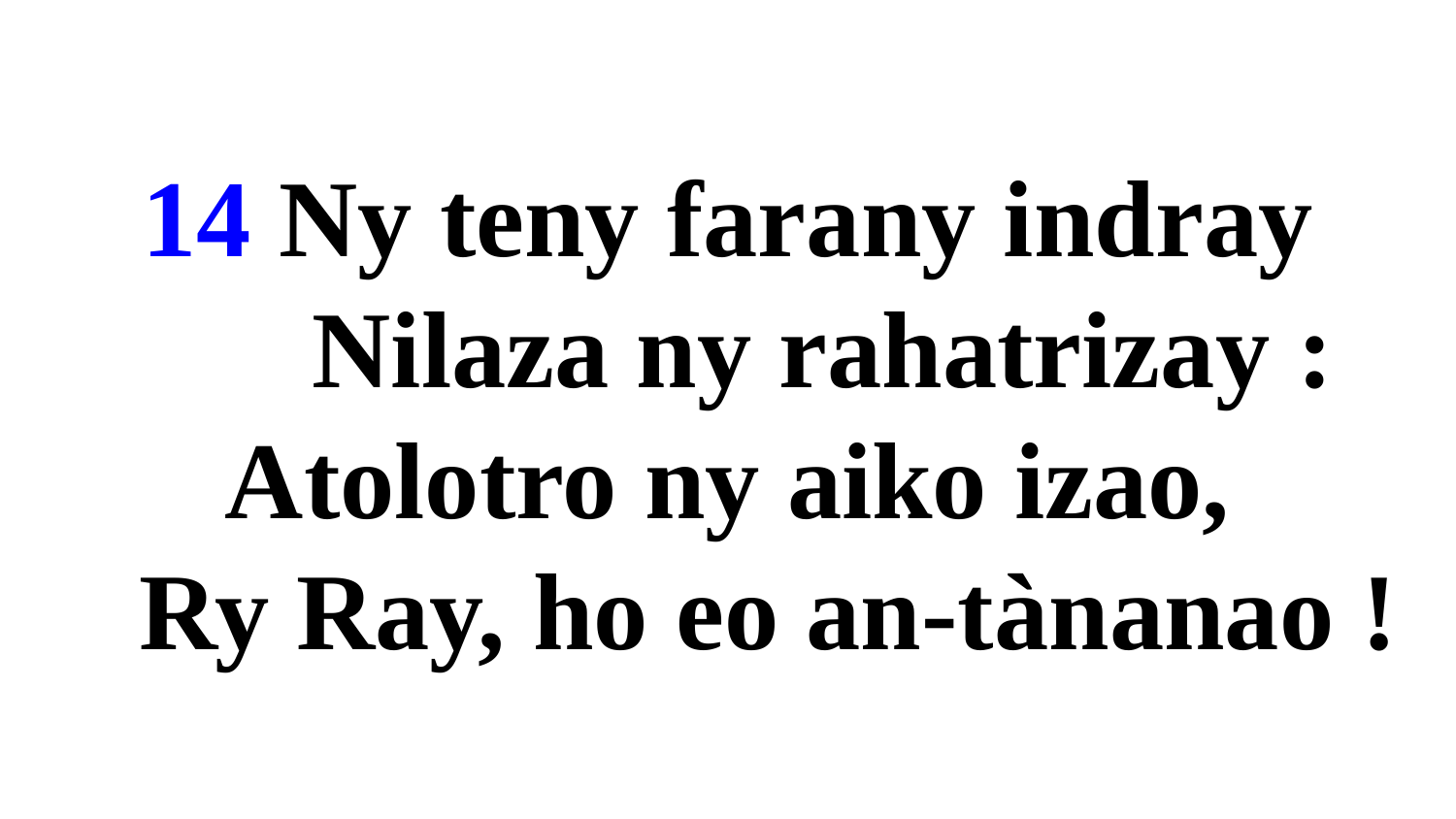

# 14 Ny teny farany indray Nilaza ny rahatrizay : Atolotro ny aiko izao, Ry Ray, ho eo an-tànanao !